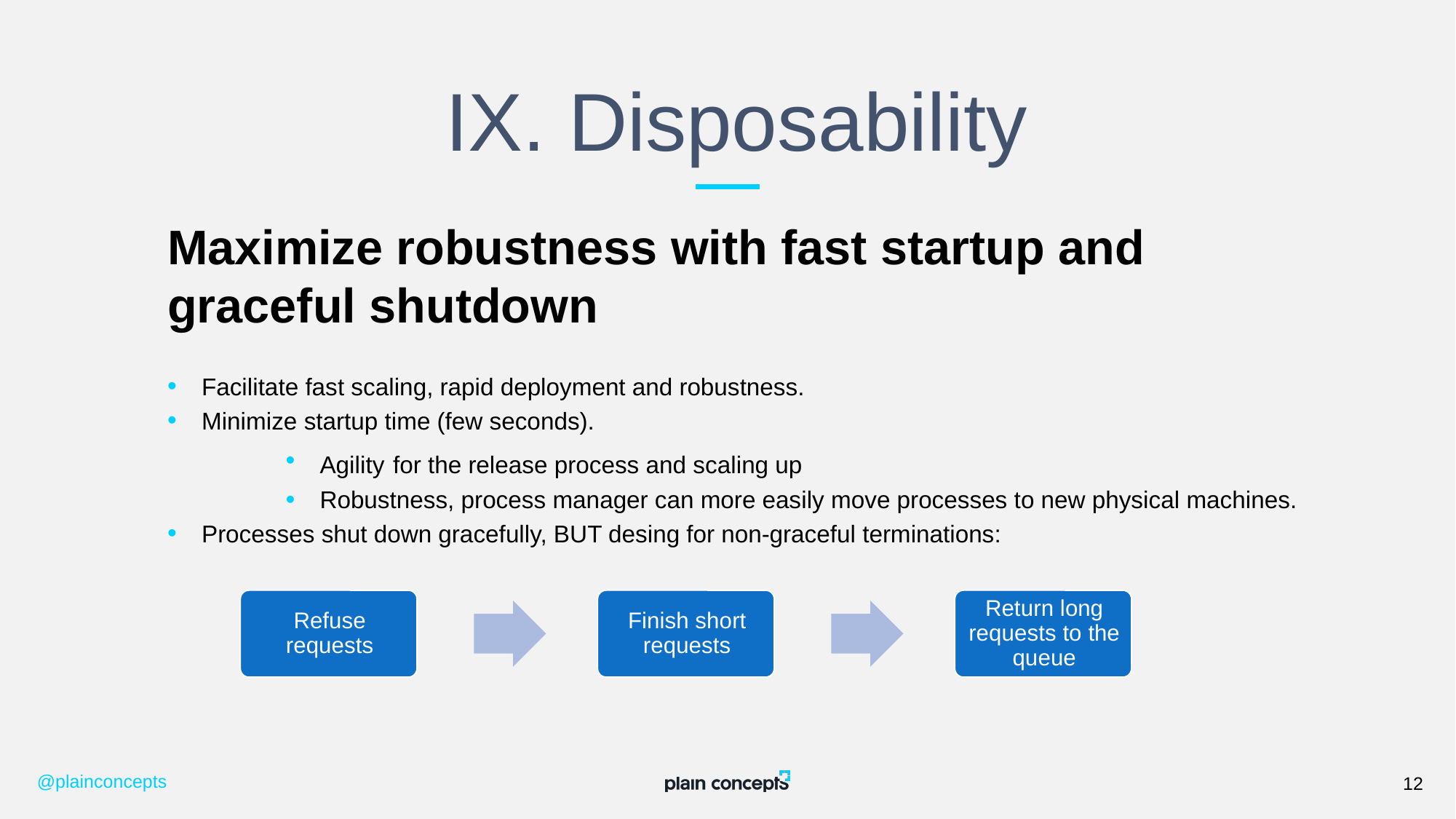

# IX. Disposability
Maximize robustness with fast startup and graceful shutdown

Facilitate fast scaling, rapid deployment and robustness.
Minimize startup time (few seconds).
Agility for the release process and scaling up
Robustness, process manager can more easily move processes to new physical machines.
Processes shut down gracefully, BUT desing for non-graceful terminations:
Refuse requests

Finish short requests

Return long requests to the queue
@plainconcepts
12